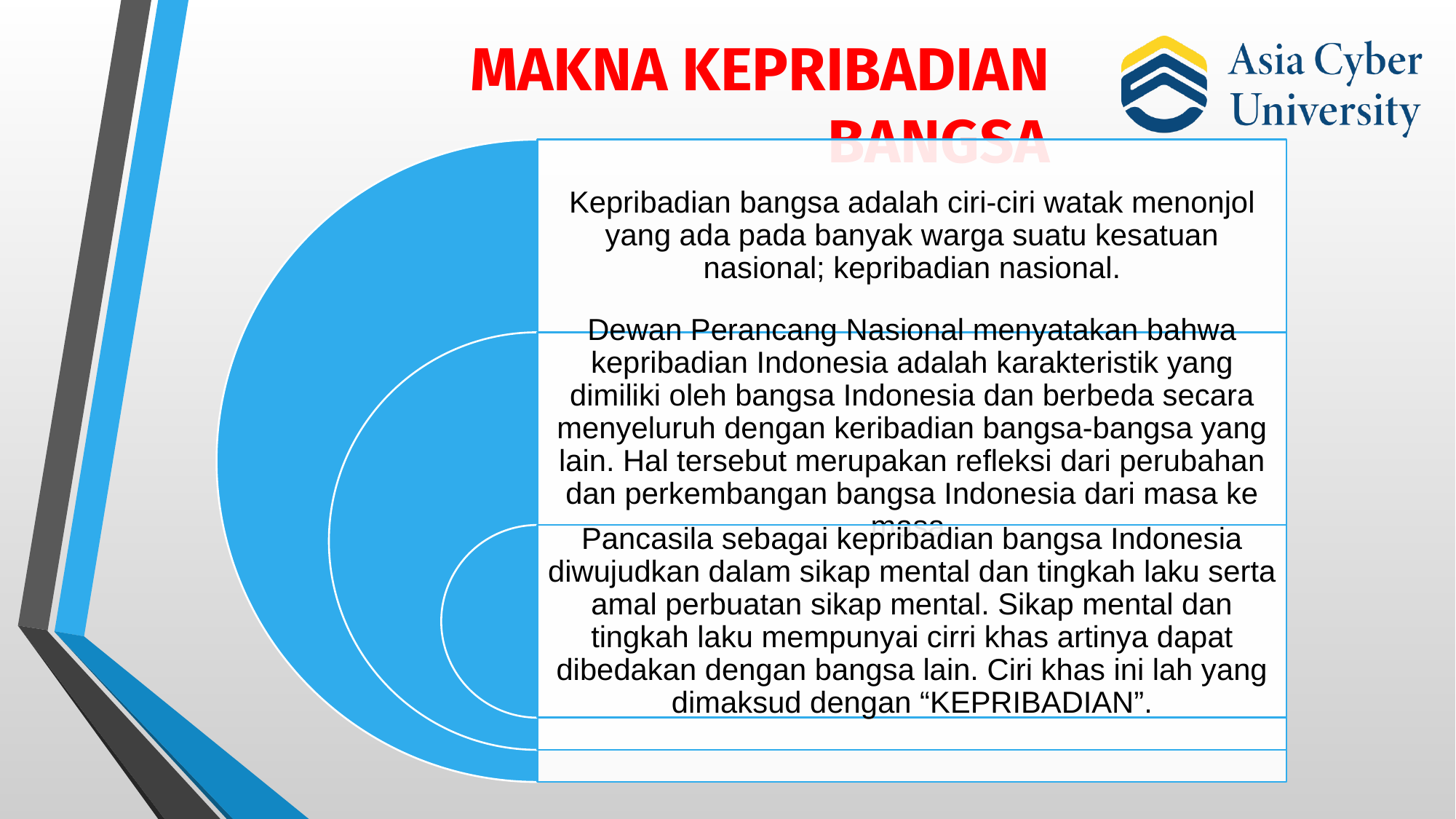

Makna Kepribadian Bangsa
Kepribadian bangsa adalah ciri-ciri watak menonjol yang ada pada banyak warga suatu kesatuan nasional; kepribadian nasional.
Dewan Perancang Nasional menyatakan bahwa kepribadian Indonesia adalah karakteristik yang dimiliki oleh bangsa Indonesia dan berbeda secara menyeluruh dengan keribadian bangsa-bangsa yang lain. Hal tersebut merupakan refleksi dari perubahan dan perkembangan bangsa Indonesia dari masa ke masa.
Pancasila sebagai kepribadian bangsa Indonesia diwujudkan dalam sikap mental dan tingkah laku serta amal perbuatan sikap mental. Sikap mental dan tingkah laku mempunyai cirri khas artinya dapat dibedakan dengan bangsa lain. Ciri khas ini lah yang dimaksud dengan “KEPRIBADIAN”.